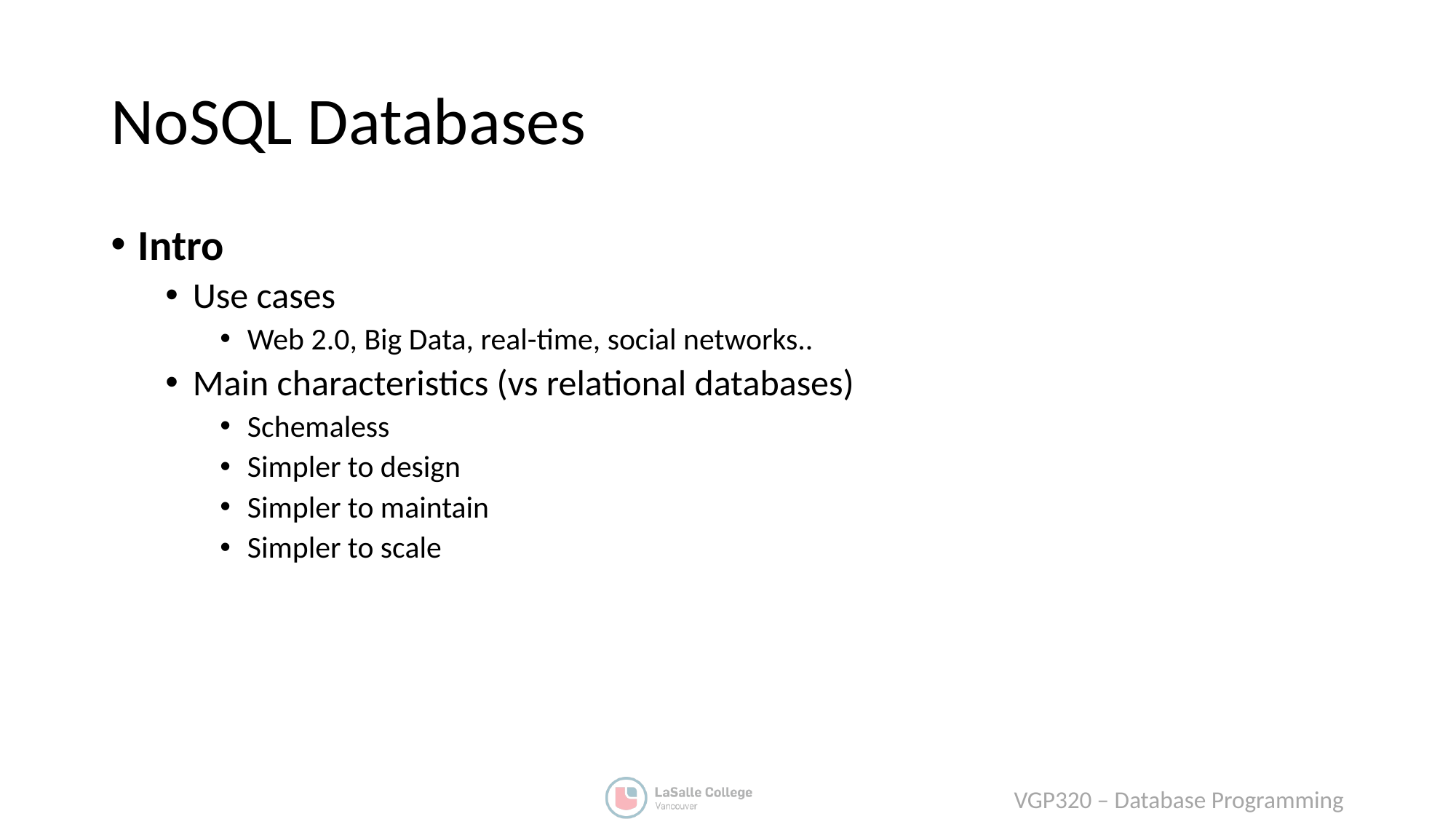

# NoSQL Databases
Intro
Use cases
Web 2.0, Big Data, real-time, social networks..
Main characteristics (vs relational databases)
Schemaless
Simpler to design
Simpler to maintain
Simpler to scale